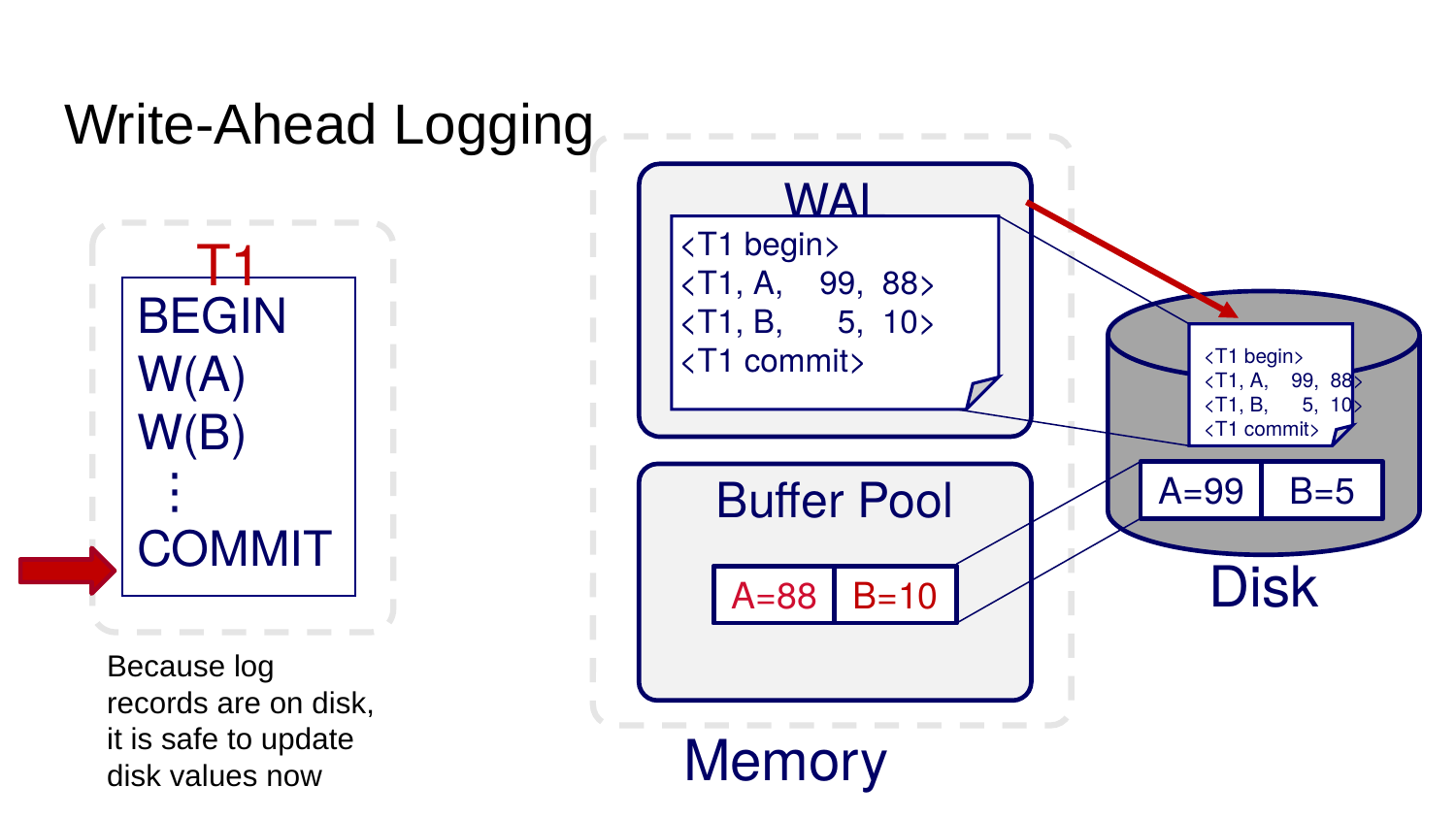

Write-Ahead Logging

WAL
<T1 begin>
<T1, A,    99,  88>
<T1, B,      5,  10>
<T1 commit>

T1
BEGIN
W(A)
W(B)
 ⋮
COMMIT

<T1 begin>
<T1, A,    99,  88>
<T1, B,      5,  10>
<T1 commit>
A=99
B=5
Buffer Pool

Disk
A=99
A=88
B=5
B=10
Because log records are on disk, it is safe to update disk values now
Memory